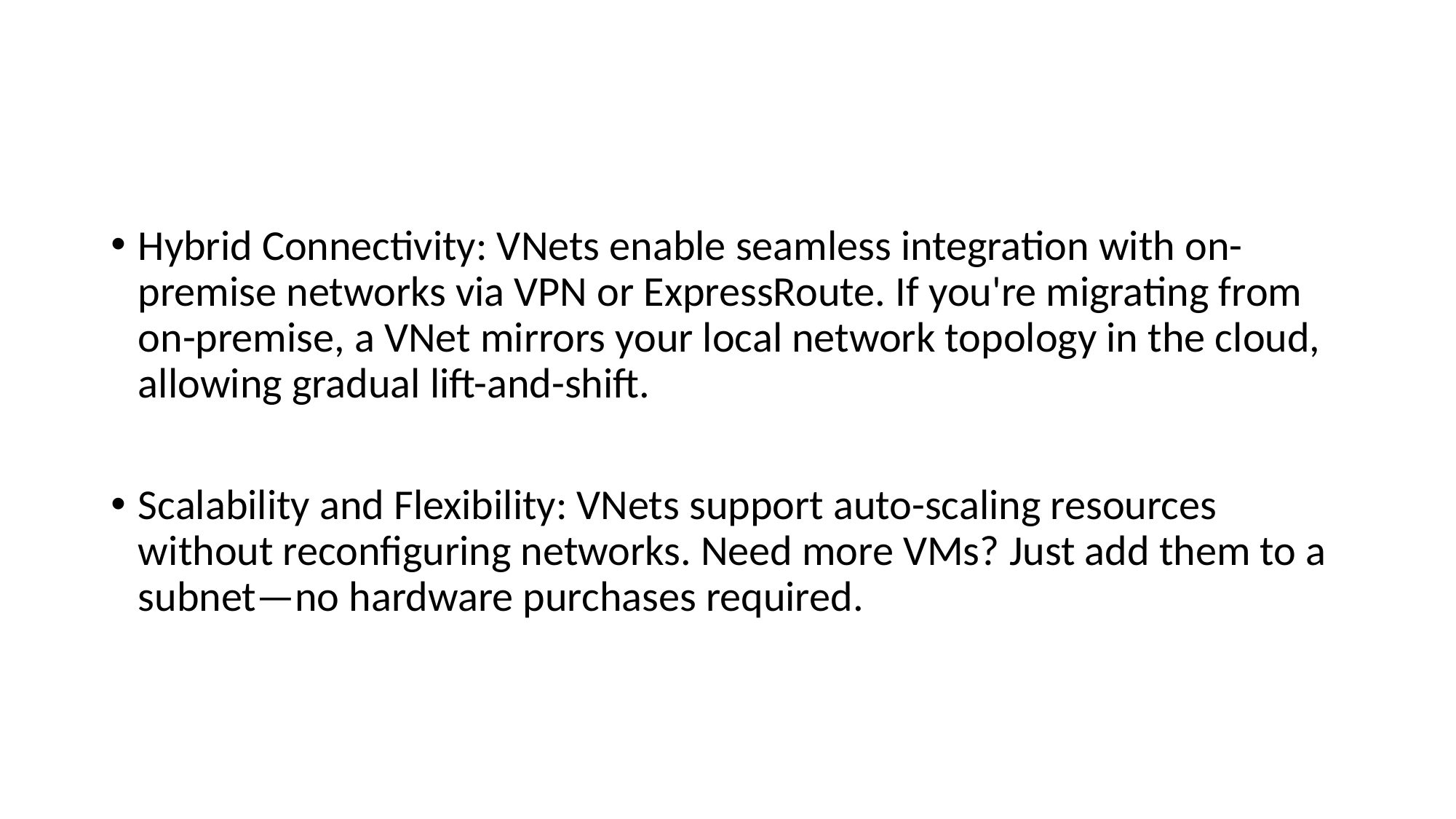

Hybrid Connectivity: VNets enable seamless integration with on-premise networks via VPN or ExpressRoute. If you're migrating from on-premise, a VNet mirrors your local network topology in the cloud, allowing gradual lift-and-shift.

Scalability and Flexibility: VNets support auto-scaling resources without reconfiguring networks. Need more VMs? Just add them to a subnet—no hardware purchases required.